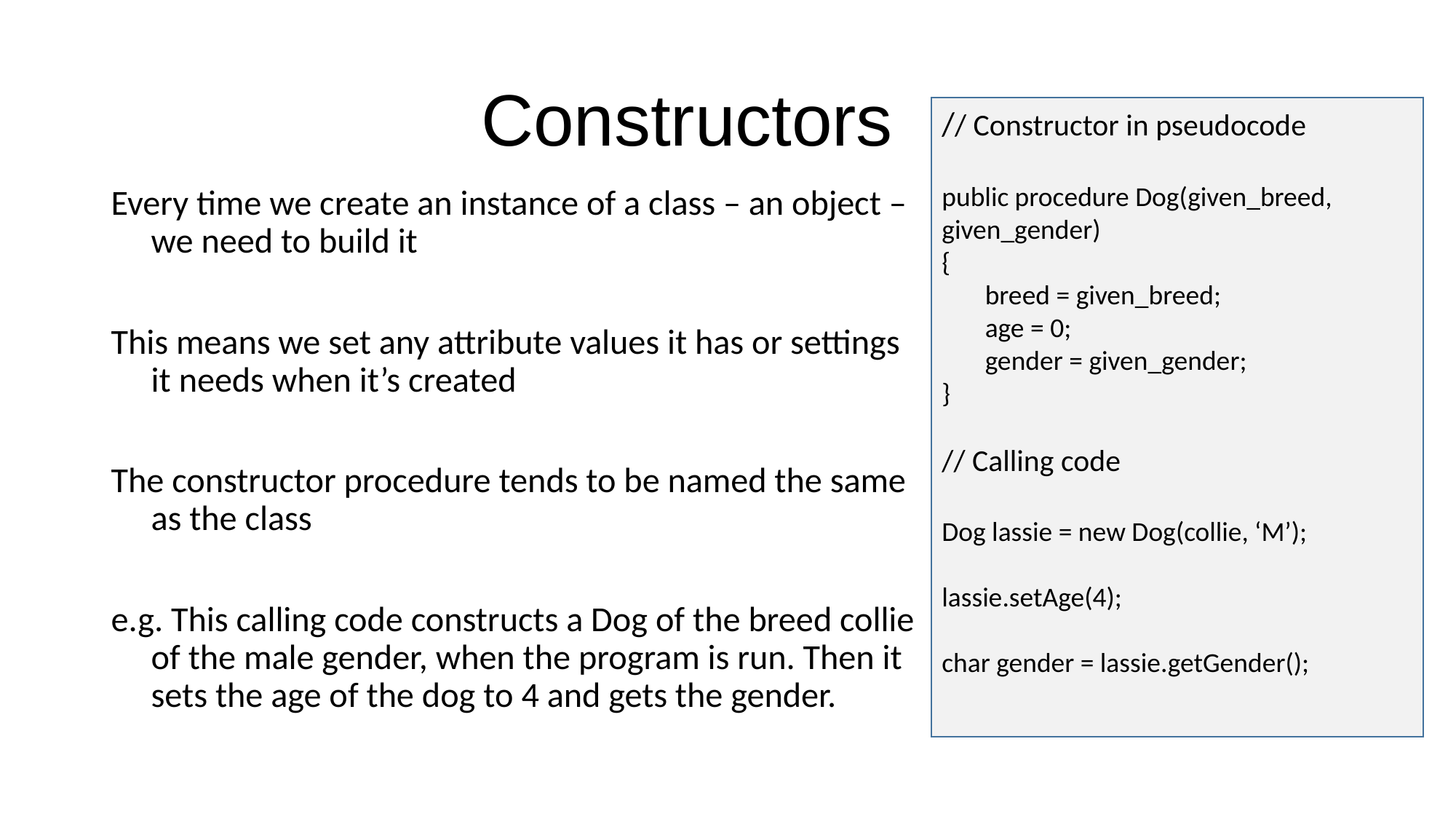

Constructors
// Constructor in pseudocode

public procedure Dog(given_breed, given_gender)
{
       breed = given_breed;
       age = 0;
       gender = given_gender;
}

// Calling code

Dog lassie = new Dog(collie, ‘M’);

lassie.setAge(4);

char gender = lassie.getGender();

Every time we create an instance of a class – an object – we need to build it

This means we set any attribute values it has or settings it needs when it’s created

The constructor procedure tends to be named the same as the class

e.g. This calling code constructs a Dog of the breed collie of the male gender, when the program is run. Then it sets the age of the dog to 4 and gets the gender.